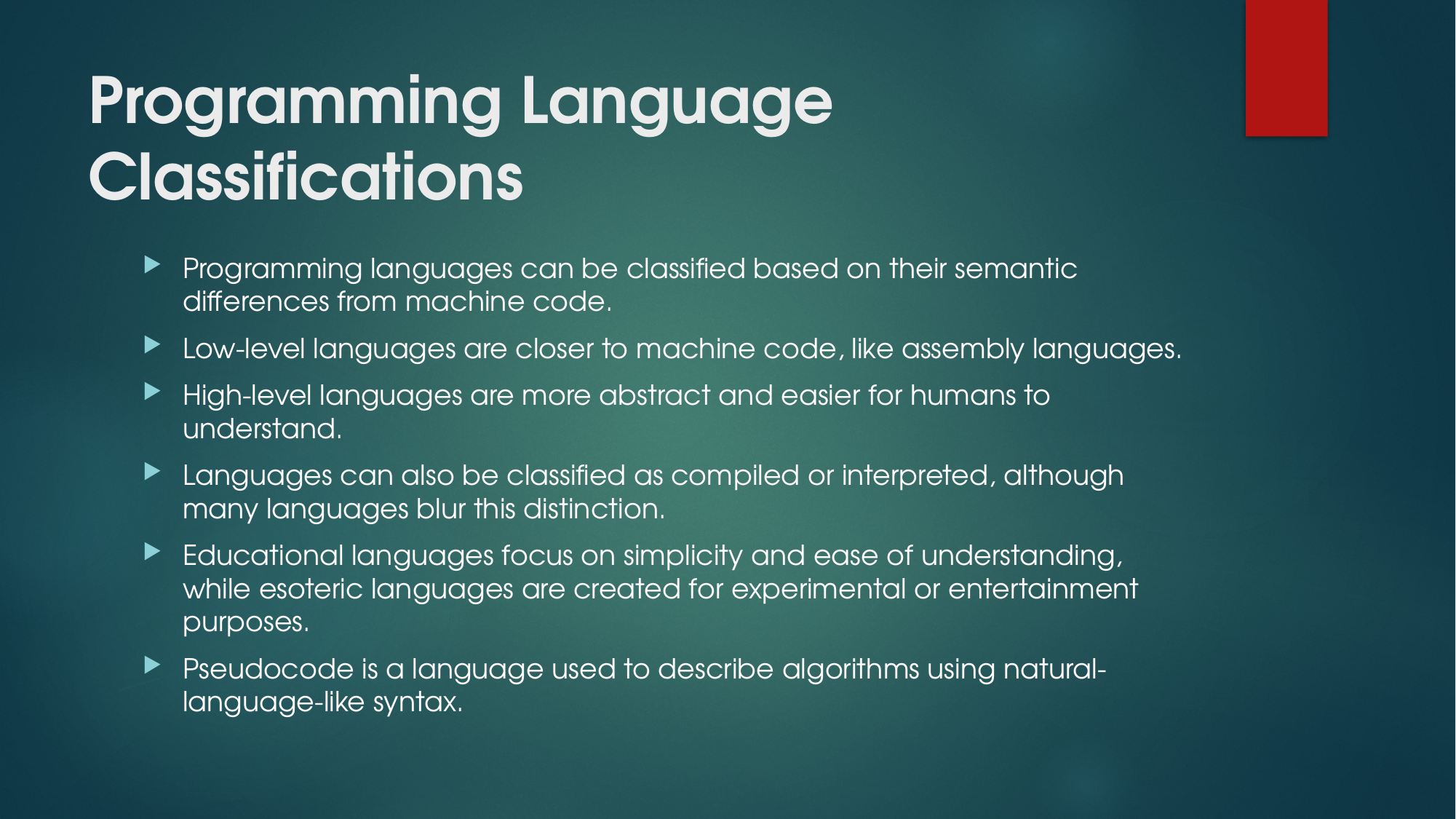

# Programming Language Classifications
Programming languages can be classified based on their semantic differences from machine code.
Low-level languages are closer to machine code, like assembly languages.
High-level languages are more abstract and easier for humans to understand.
Languages can also be classified as compiled or interpreted, although many languages blur this distinction.
Educational languages focus on simplicity and ease of understanding, while esoteric languages are created for experimental or entertainment purposes.
Pseudocode is a language used to describe algorithms using natural-language-like syntax.